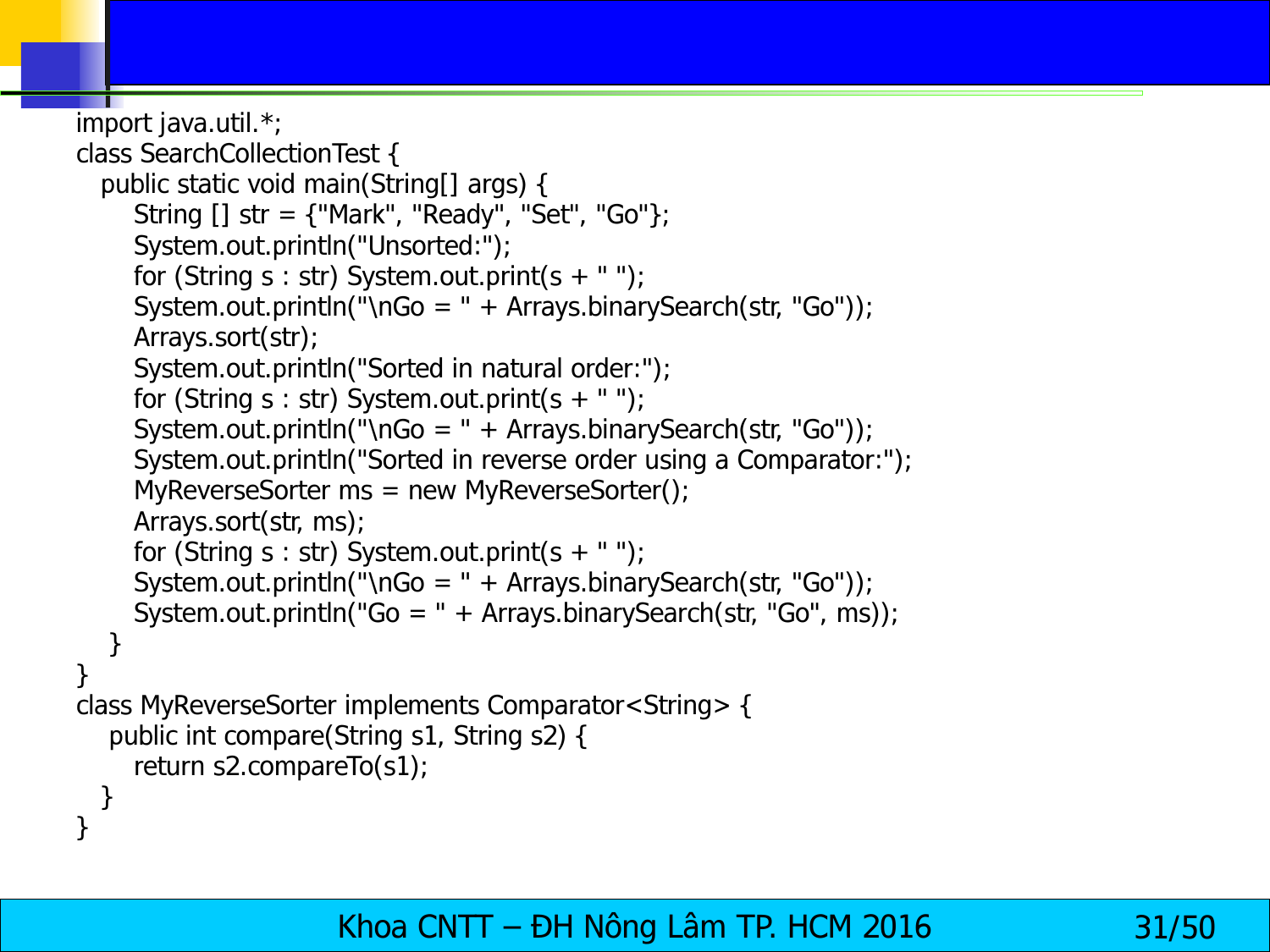

import java.util.*;
class SearchCollectionTest {
   public static void main(String[] args) {
       String [] str = {"Mark", "Ready", "Set", "Go"};
       System.out.println("Unsorted:");
       for (String s : str) System.out.print(s + " ");
       System.out.println("\nGo = " + Arrays.binarySearch(str, "Go"));
       Arrays.sort(str);
       System.out.println("Sorted in natural order:");
       for (String s : str) System.out.print(s + " ");
       System.out.println("\nGo = " + Arrays.binarySearch(str, "Go"));
       System.out.println("Sorted in reverse order using a Comparator:");
       MyReverseSorter ms = new MyReverseSorter();
       Arrays.sort(str, ms);
       for (String s : str) System.out.print(s + " ");
       System.out.println("\nGo = " + Arrays.binarySearch(str, "Go"));
       System.out.println("Go = " + Arrays.binarySearch(str, "Go", ms));
    }
}
class MyReverseSorter implements Comparator<String> {
    public int compare(String s1, String s2) {
       return s2.compareTo(s1);
   }
}